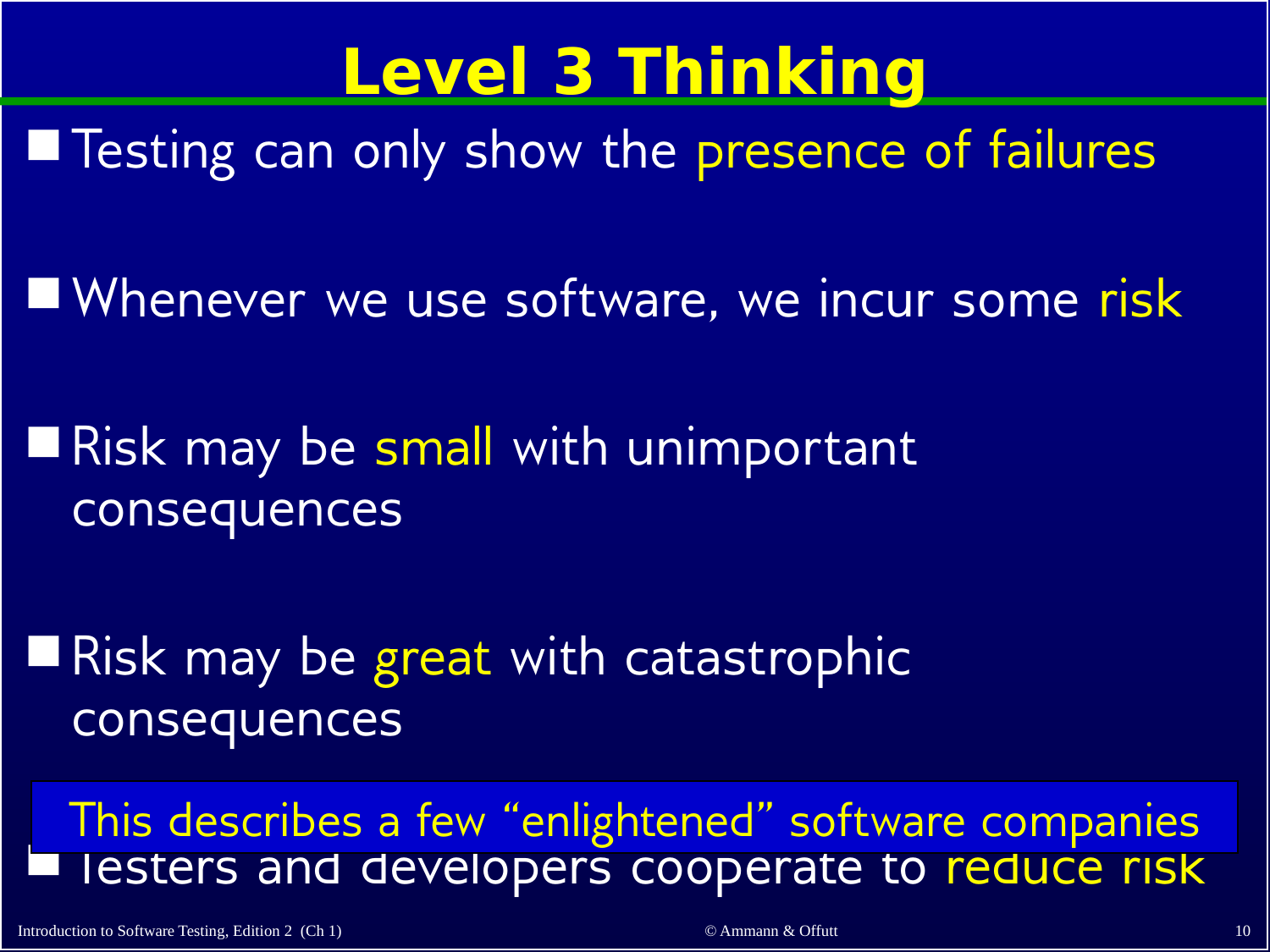

# Level 3 Thinking
Testing can only show the presence of failures

Whenever we use software, we incur some risk

Risk may be small with unimportant consequences

Risk may be great with catastrophic consequences

Testers and developers cooperate to reduce risk
This describes a few “enlightened” software companies
10
© Ammann & Offutt
Introduction to Software Testing, Edition 2  (Ch 1)